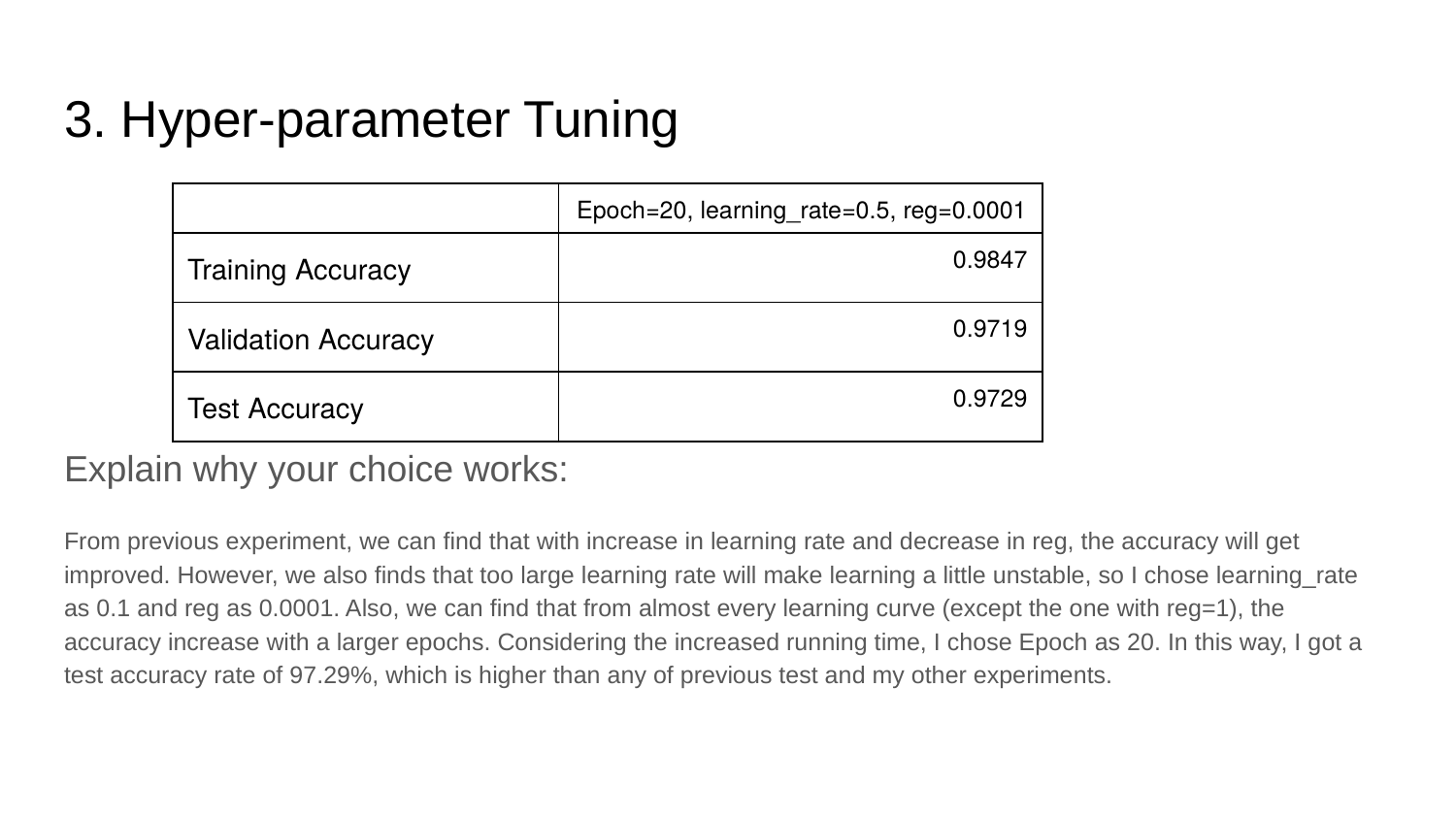

# 3. Hyper-parameter Tuning

Explain why your choice works:
From previous experiment, we can find that with increase in learning rate and decrease in reg, the accuracy will get improved. However, we also finds that too large learning rate will make learning a little unstable, so I chose learning_rate as 0.1 and reg as 0.0001. Also, we can find that from almost every learning curve (except the one with reg=1), the accuracy increase with a larger epochs. Considering the increased running time, I chose Epoch as 20. In this way, I got a test accuracy rate of 97.29%, which is higher than any of previous test and my other experiments.
|  | Epoch=20, learning\_rate=0.5, reg=0.0001 |
| --- | --- |
| Training Accuracy | 0.9847 |
| Validation Accuracy | 0.9719 |
| Test Accuracy | 0.9729 |